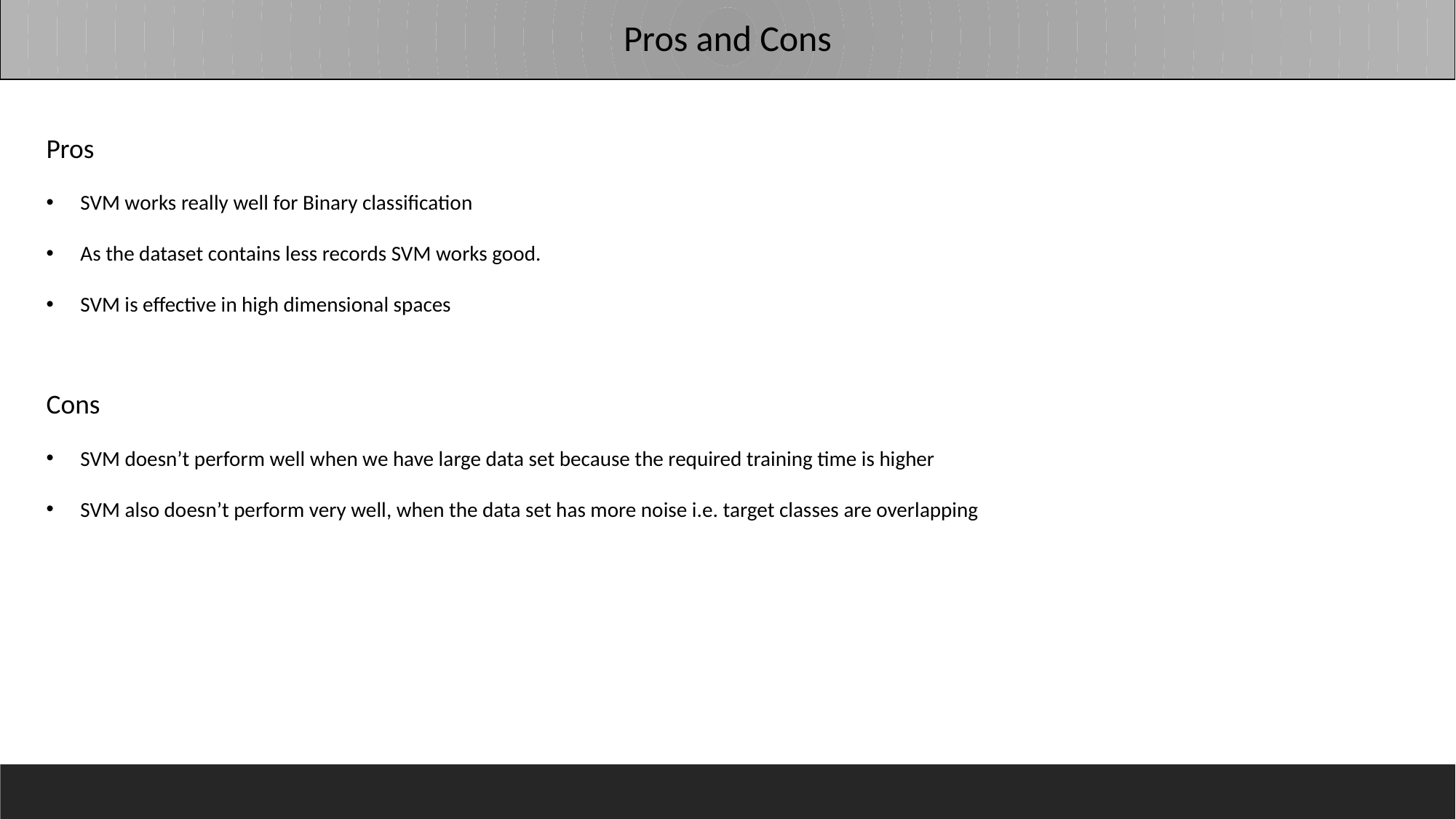

Pros and Cons
Pros
SVM works really well for Binary classification
As the dataset contains less records SVM works good.
SVM is effective in high dimensional spaces
Cons
SVM doesn’t perform well when we have large data set because the required training time is higher
SVM also doesn’t perform very well, when the data set has more noise i.e. target classes are overlapping